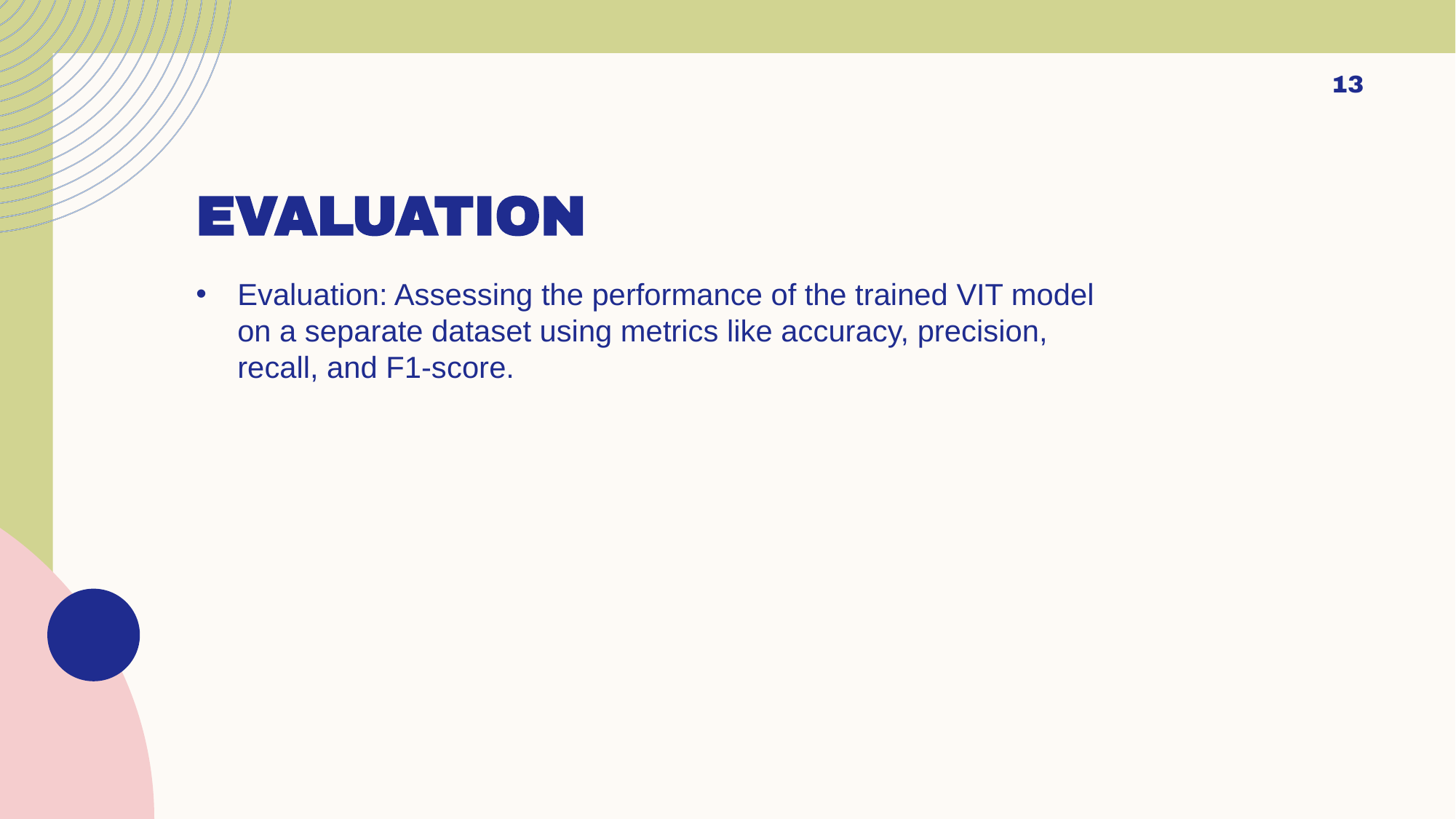

13
# Evaluation
Evaluation: Assessing the performance of the trained VIT model on a separate dataset using metrics like accuracy, precision, recall, and F1-score.